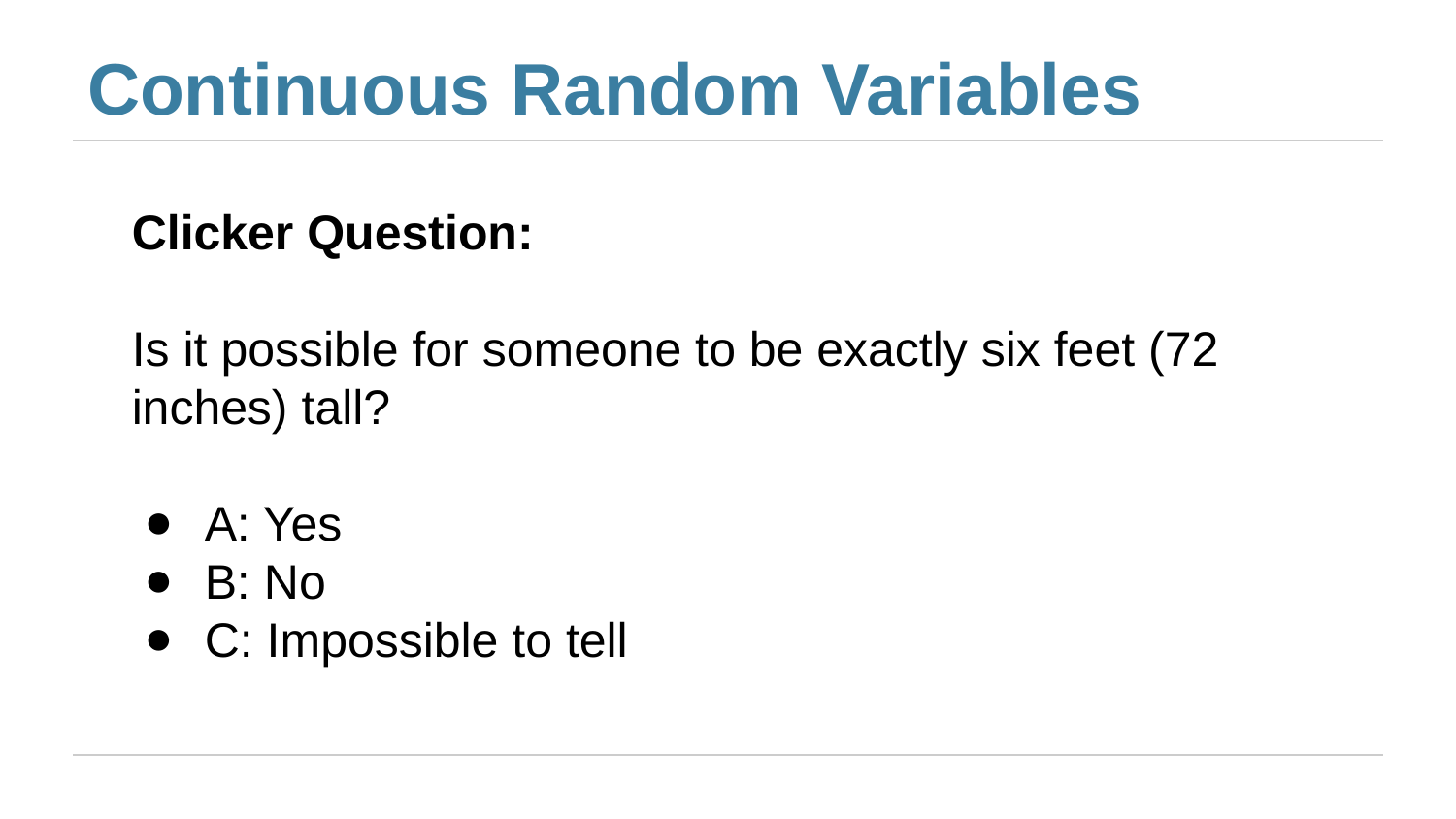

# Continuous Random Variables
Clicker Question:

Is it possible for someone to be exactly six feet (72 inches) tall?

A: Yes
B: No
C: Impossible to tell